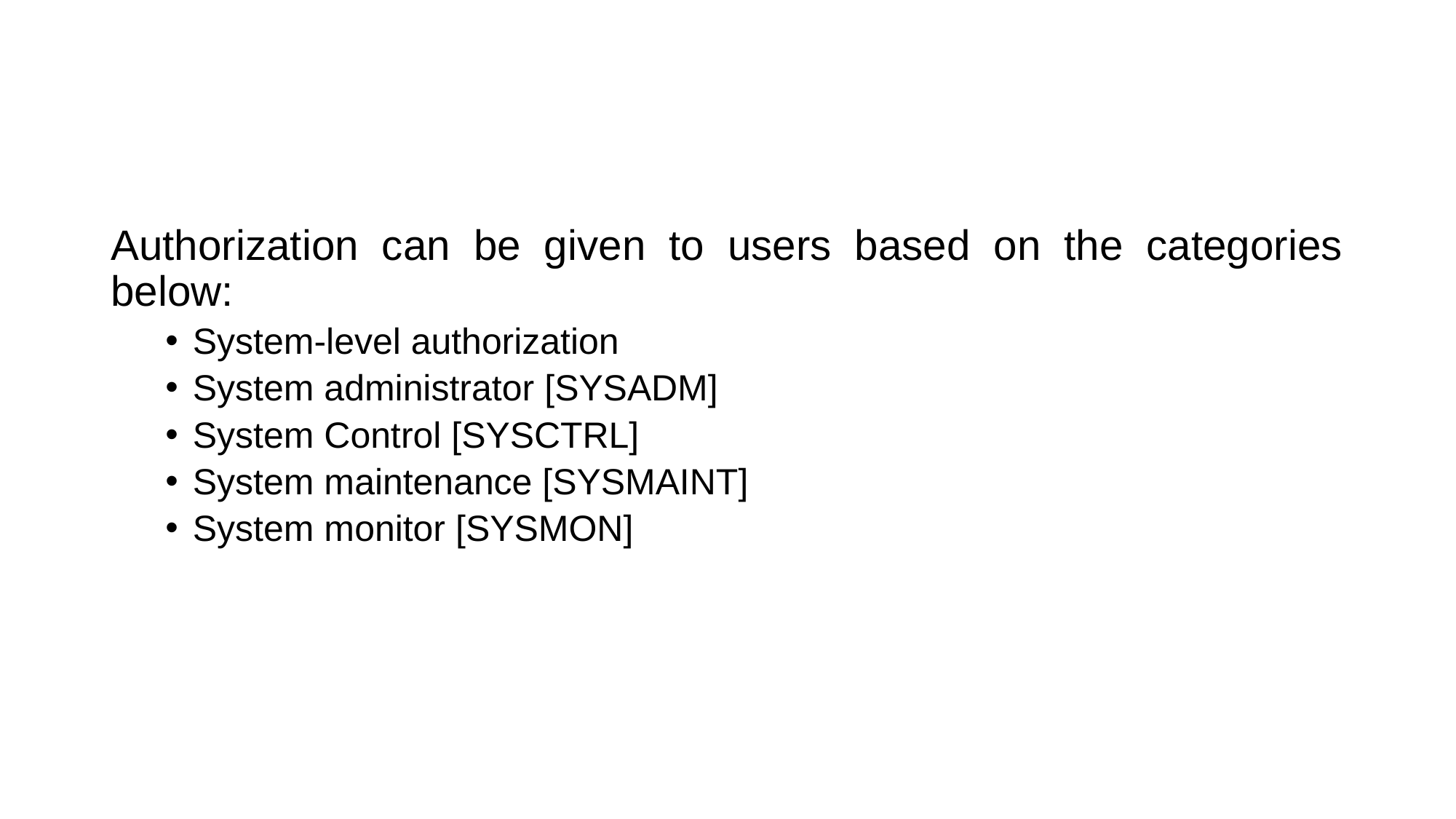

#
Authorization can be given to users based on the categories below:
System-level authorization
System administrator [SYSADM]
System Control [SYSCTRL]
System maintenance [SYSMAINT]
System monitor [SYSMON]